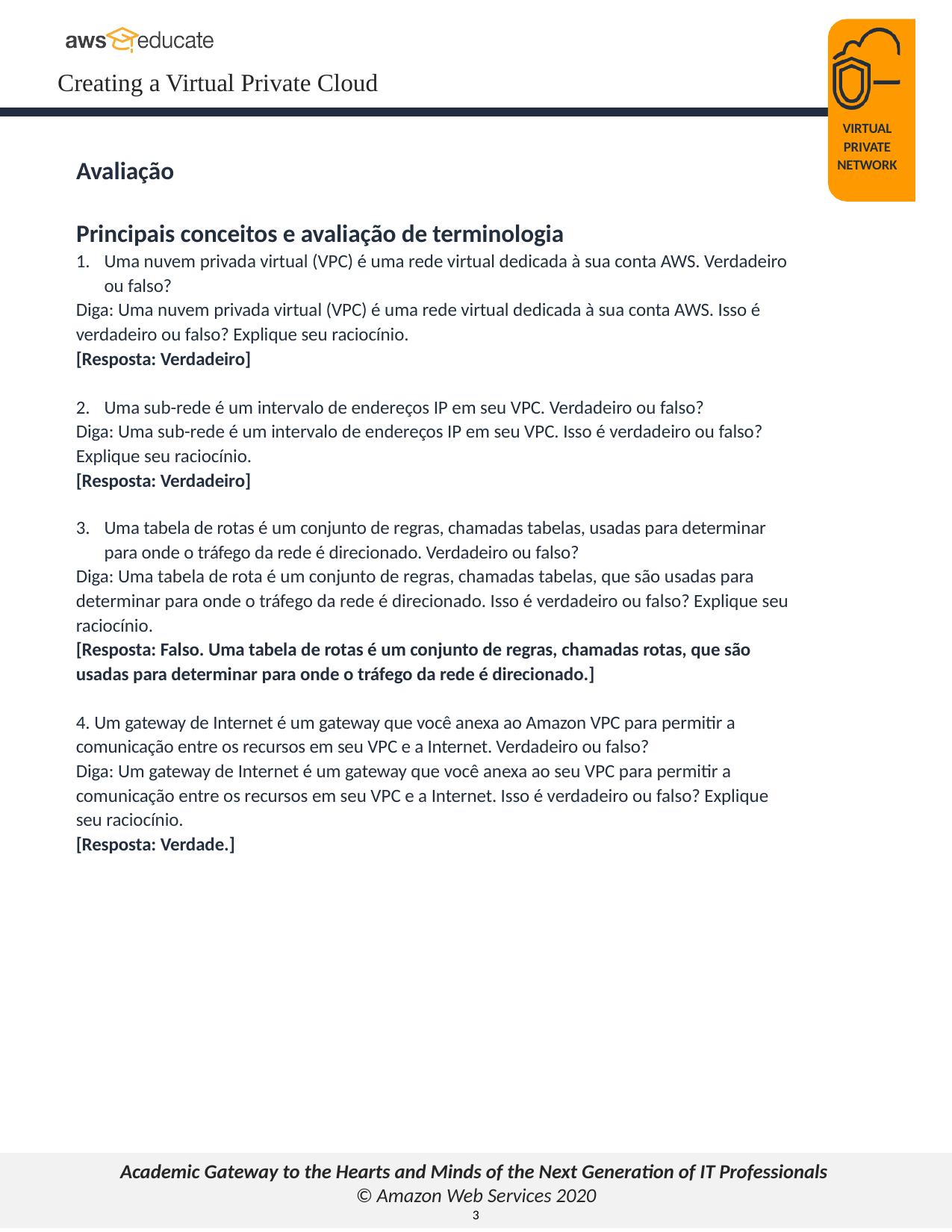

VIRTUAL
PRIVATE
NETWORK
Avaliação

Principais conceitos e avaliação de terminologia
Uma nuvem privada virtual (VPC) é uma rede virtual dedicada à sua conta AWS. Verdadeiro ou falso?
Diga: Uma nuvem privada virtual (VPC) é uma rede virtual dedicada à sua conta AWS. Isso é verdadeiro ou falso? Explique seu raciocínio.
[Resposta: Verdadeiro]

Uma sub-rede é um intervalo de endereços IP em seu VPC. Verdadeiro ou falso?
Diga: Uma sub-rede é um intervalo de endereços IP em seu VPC. Isso é verdadeiro ou falso? Explique seu raciocínio.
[Resposta: Verdadeiro]

Uma tabela de rotas é um conjunto de regras, chamadas tabelas, usadas para determinar para onde o tráfego da rede é direcionado. Verdadeiro ou falso?
Diga: Uma tabela de rota é um conjunto de regras, chamadas tabelas, que são usadas para determinar para onde o tráfego da rede é direcionado. Isso é verdadeiro ou falso? Explique seu raciocínio.
[Resposta: Falso. Uma tabela de rotas é um conjunto de regras, chamadas rotas, que são usadas para determinar para onde o tráfego da rede é direcionado.]

4. Um gateway de Internet é um gateway que você anexa ao Amazon VPC para permitir a comunicação entre os recursos em seu VPC e a Internet. Verdadeiro ou falso?
Diga: Um gateway de Internet é um gateway que você anexa ao seu VPC para permitir a comunicação entre os recursos em seu VPC e a Internet. Isso é verdadeiro ou falso? Explique seu raciocínio.
[Resposta: Verdade.]